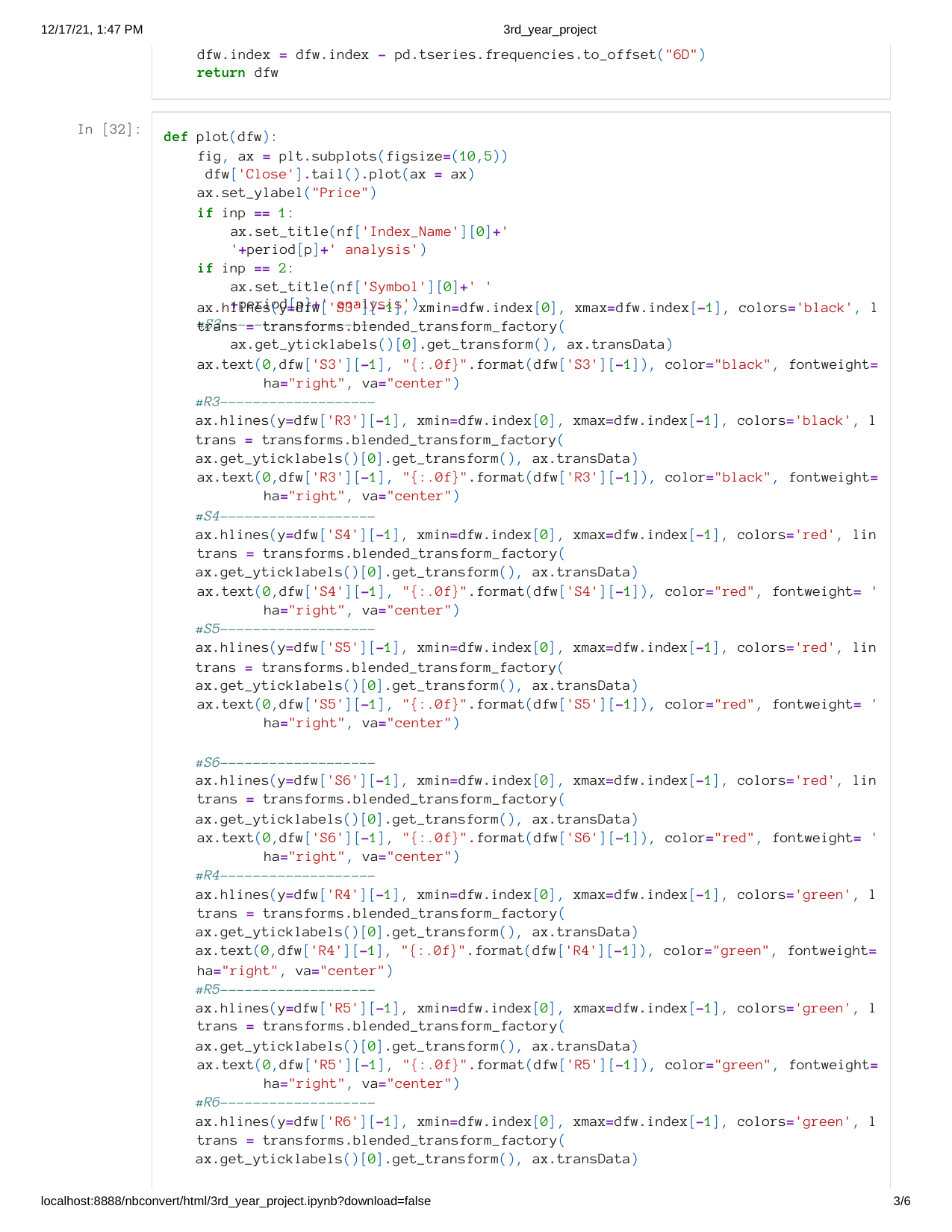

3rd_year_project
dfw.index = dfw.index - pd.tseries.frequencies.to_offset("6D")
return dfw
12/17/21, 1:47 PM

In [32]:
def plot(dfw):
fig, ax = plt.subplots(figsize=(10,5))  dfw['Close'].tail().plot(ax = ax)
ax.set_ylabel("Price")
if inp == 1:
ax.set_title(nf['Index_Name'][0]+' '+period[p]+' analysis')
if inp == 2:
ax.set_title(nf['Symbol'][0]+' ' +period[p]+' analysis')
#S3-------------------
ax.hlines(y=dfw['S3'][-1], xmin=dfw.index[0], xmax=dfw.index[-1], colors='black', l  trans = transforms.blended_transform_factory(
ax.get_yticklabels()[0].get_transform(), ax.transData)
ax.text(0,dfw['S3'][-1], "{:.0f}".format(dfw['S3'][-1]), color="black", fontweight=  ha="right", va="center")
#R3-------------------
ax.hlines(y=dfw['R3'][-1], xmin=dfw.index[0], xmax=dfw.index[-1], colors='black', l
trans = transforms.blended_transform_factory(
ax.get_yticklabels()[0].get_transform(), ax.transData)
ax.text(0,dfw['R3'][-1], "{:.0f}".format(dfw['R3'][-1]), color="black", fontweight=  ha="right", va="center")
#S4-------------------
ax.hlines(y=dfw['S4'][-1], xmin=dfw.index[0], xmax=dfw.index[-1], colors='red', lin  trans = transforms.blended_transform_factory(
ax.get_yticklabels()[0].get_transform(), ax.transData)
ax.text(0,dfw['S4'][-1], "{:.0f}".format(dfw['S4'][-1]), color="red", fontweight= '  ha="right", va="center")
#S5-------------------
ax.hlines(y=dfw['S5'][-1], xmin=dfw.index[0], xmax=dfw.index[-1], colors='red', lin
trans = transforms.blended_transform_factory(
ax.get_yticklabels()[0].get_transform(), ax.transData)
ax.text(0,dfw['S5'][-1], "{:.0f}".format(dfw['S5'][-1]), color="red", fontweight= '  ha="right", va="center")

#S6-------------------
ax.hlines(y=dfw['S6'][-1], xmin=dfw.index[0], xmax=dfw.index[-1], colors='red', lin  trans = transforms.blended_transform_factory(
ax.get_yticklabels()[0].get_transform(), ax.transData)
ax.text(0,dfw['S6'][-1], "{:.0f}".format(dfw['S6'][-1]), color="red", fontweight= '  ha="right", va="center")
#R4-------------------
ax.hlines(y=dfw['R4'][-1], xmin=dfw.index[0], xmax=dfw.index[-1], colors='green', l  trans = transforms.blended_transform_factory(
ax.get_yticklabels()[0].get_transform(), ax.transData)
ax.text(0,dfw['R4'][-1], "{:.0f}".format(dfw['R4'][-1]), color="green", fontweight=
ha="right", va="center")
#R5-------------------
ax.hlines(y=dfw['R5'][-1], xmin=dfw.index[0], xmax=dfw.index[-1], colors='green', l  trans = transforms.blended_transform_factory(
ax.get_yticklabels()[0].get_transform(), ax.transData)
ax.text(0,dfw['R5'][-1], "{:.0f}".format(dfw['R5'][-1]), color="green", fontweight=  ha="right", va="center")
#R6-------------------
ax.hlines(y=dfw['R6'][-1], xmin=dfw.index[0], xmax=dfw.index[-1], colors='green', l  trans = transforms.blended_transform_factory(
ax.get_yticklabels()[0].get_transform(), ax.transData)
localhost:8888/nbconvert/html/3rd_year_project.ipynb?download=false
3/6